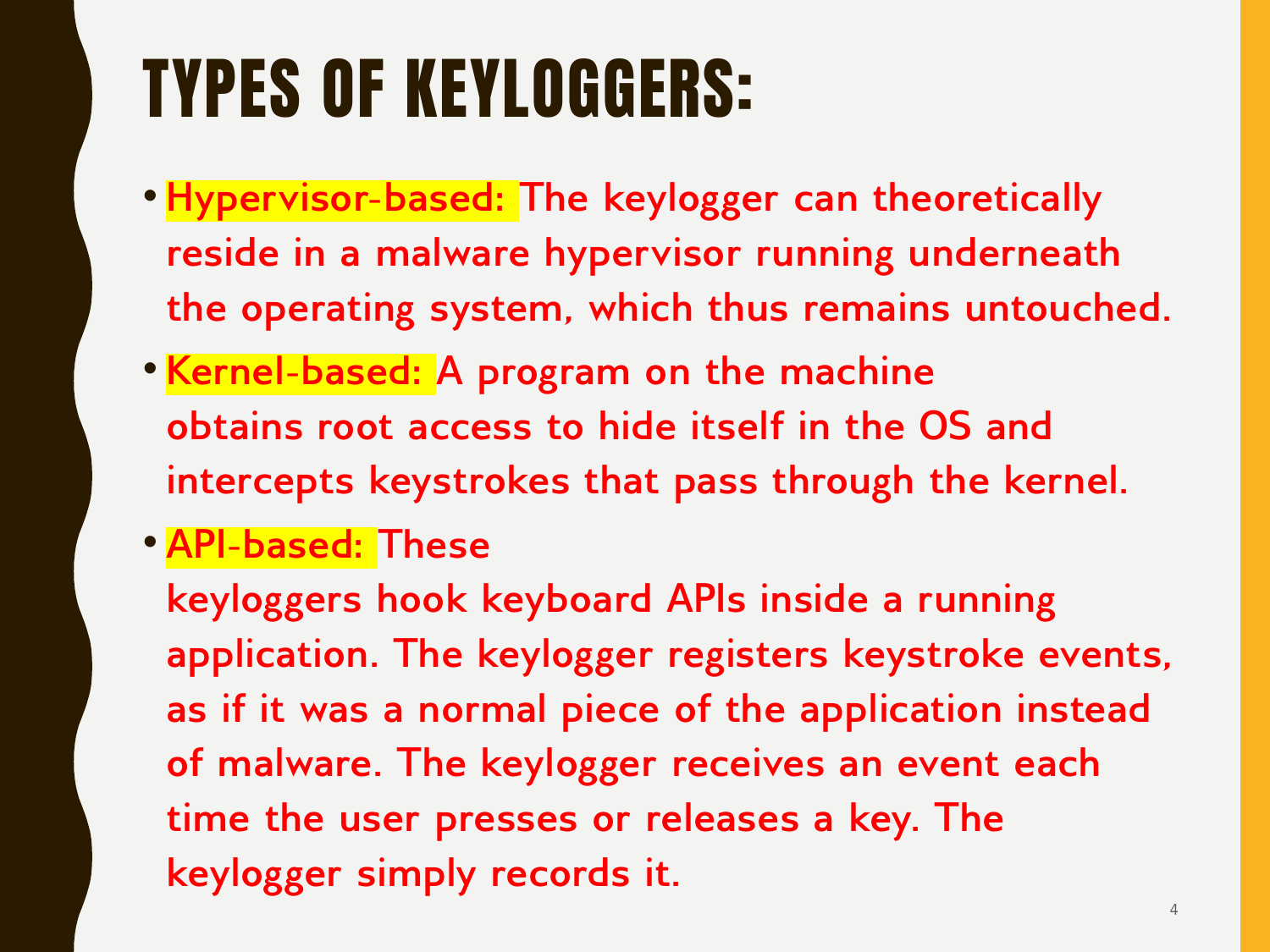

# Types of Keyloggers:
Hypervisor-based: The keylogger can theoretically reside in a malware hypervisor running underneath the operating system, which thus remains untouched.
Kernel-based: A program on the machine obtains root access to hide itself in the OS and intercepts keystrokes that pass through the kernel.
API-based: These keyloggers hook keyboard APIs inside a running application. The keylogger registers keystroke events, as if it was a normal piece of the application instead of malware. The keylogger receives an event each time the user presses or releases a key. The keylogger simply records it.

4